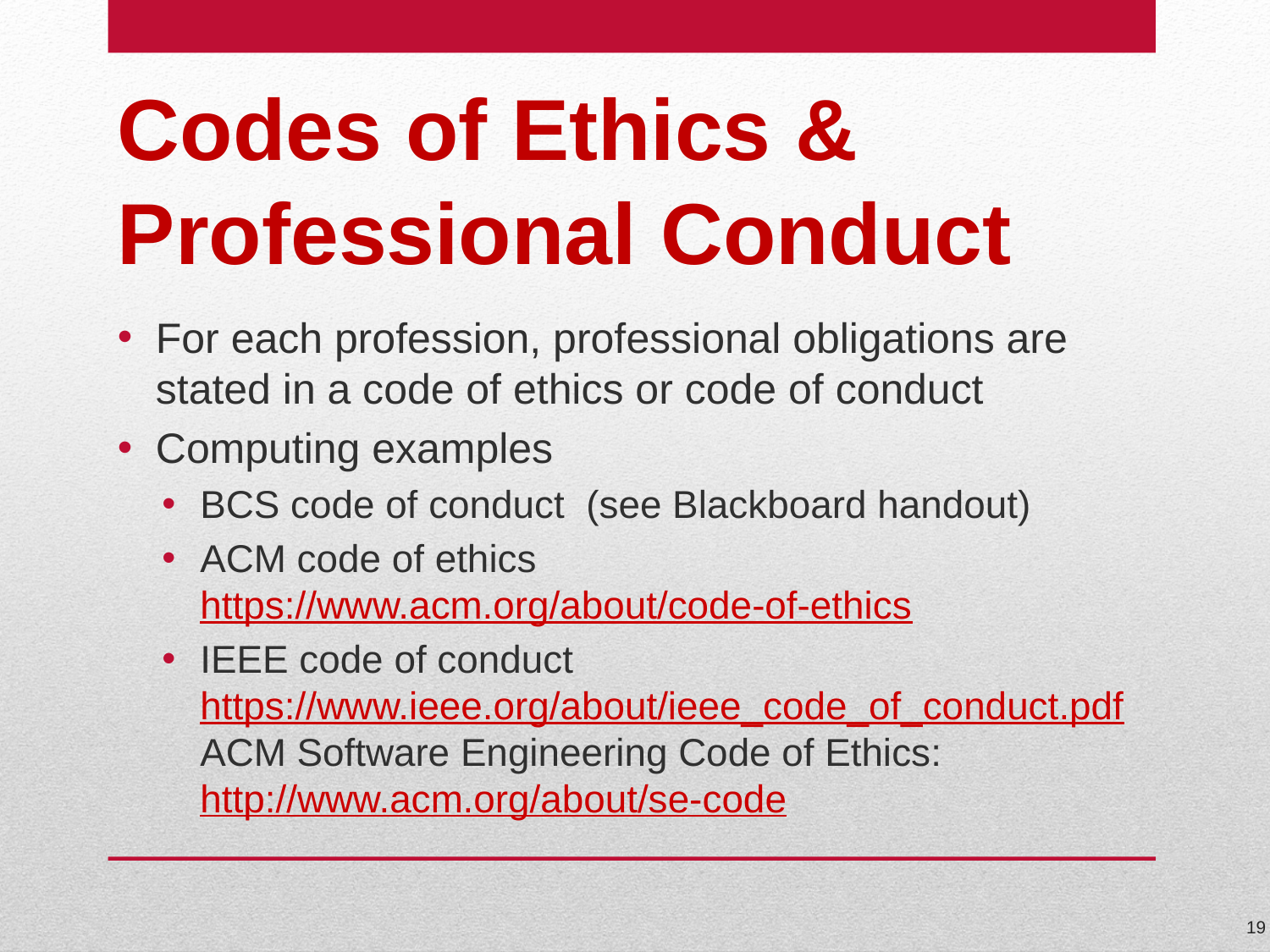

# Codes of Ethics & Professional Conduct
For each profession, professional obligations are stated in a code of ethics or code of conduct
Computing examples
BCS code of conduct  (see Blackboard handout)
ACM code of ethics https://www.acm.org/about/code-of-ethics
IEEE code of conduct https://www.ieee.org/about/ieee_code_of_conduct.pdf ACM Software Engineering Code of Ethics: http://www.acm.org/about/se-code
19